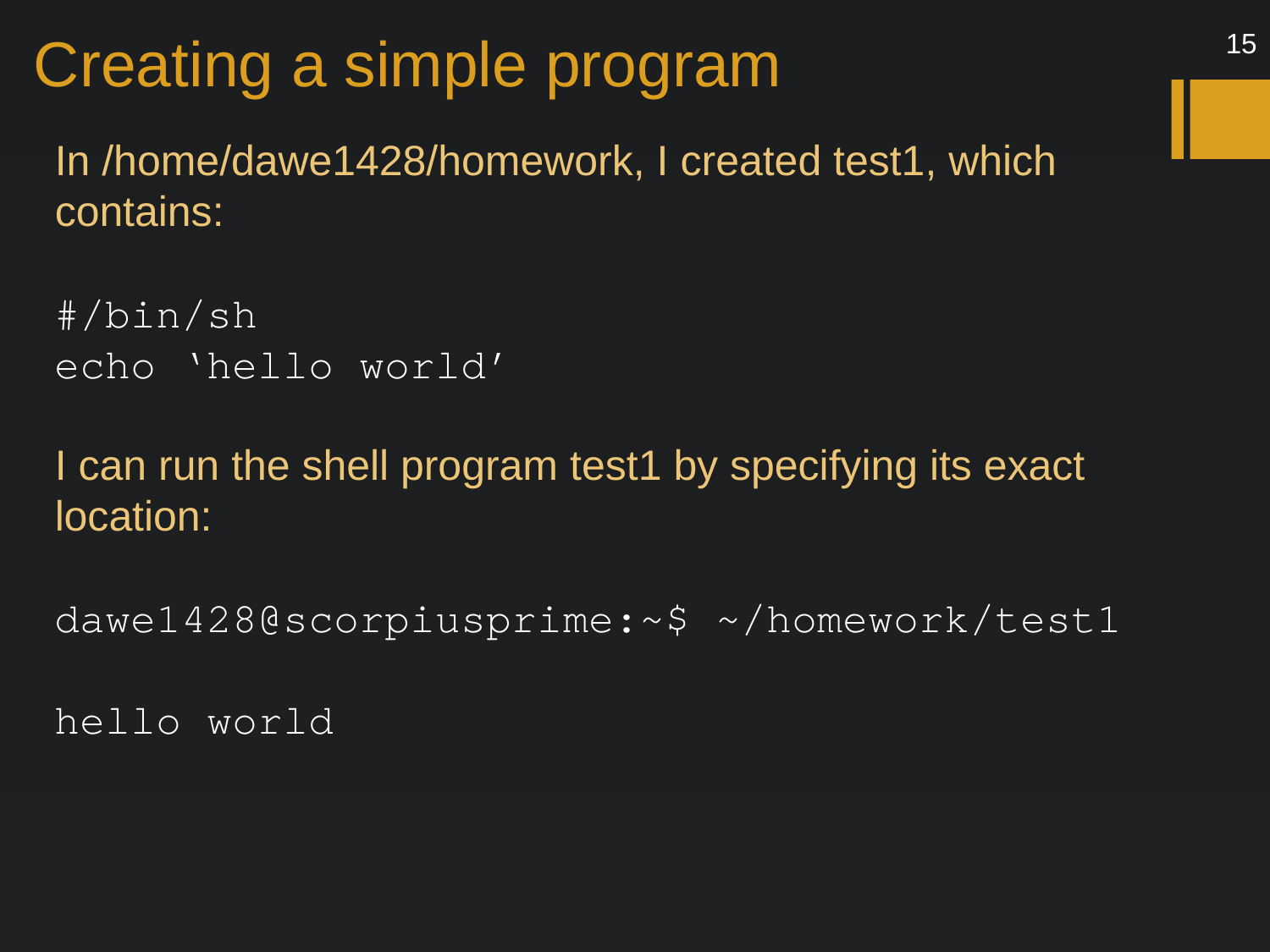

# Creating a simple program
15
In /home/dawe1428/homework, I created test1, which contains:

#/bin/sh
echo ‘hello world’

I can run the shell program test1 by specifying its exact location:

dawe1428@scorpiusprime:~$ ~/homework/test1

hello world